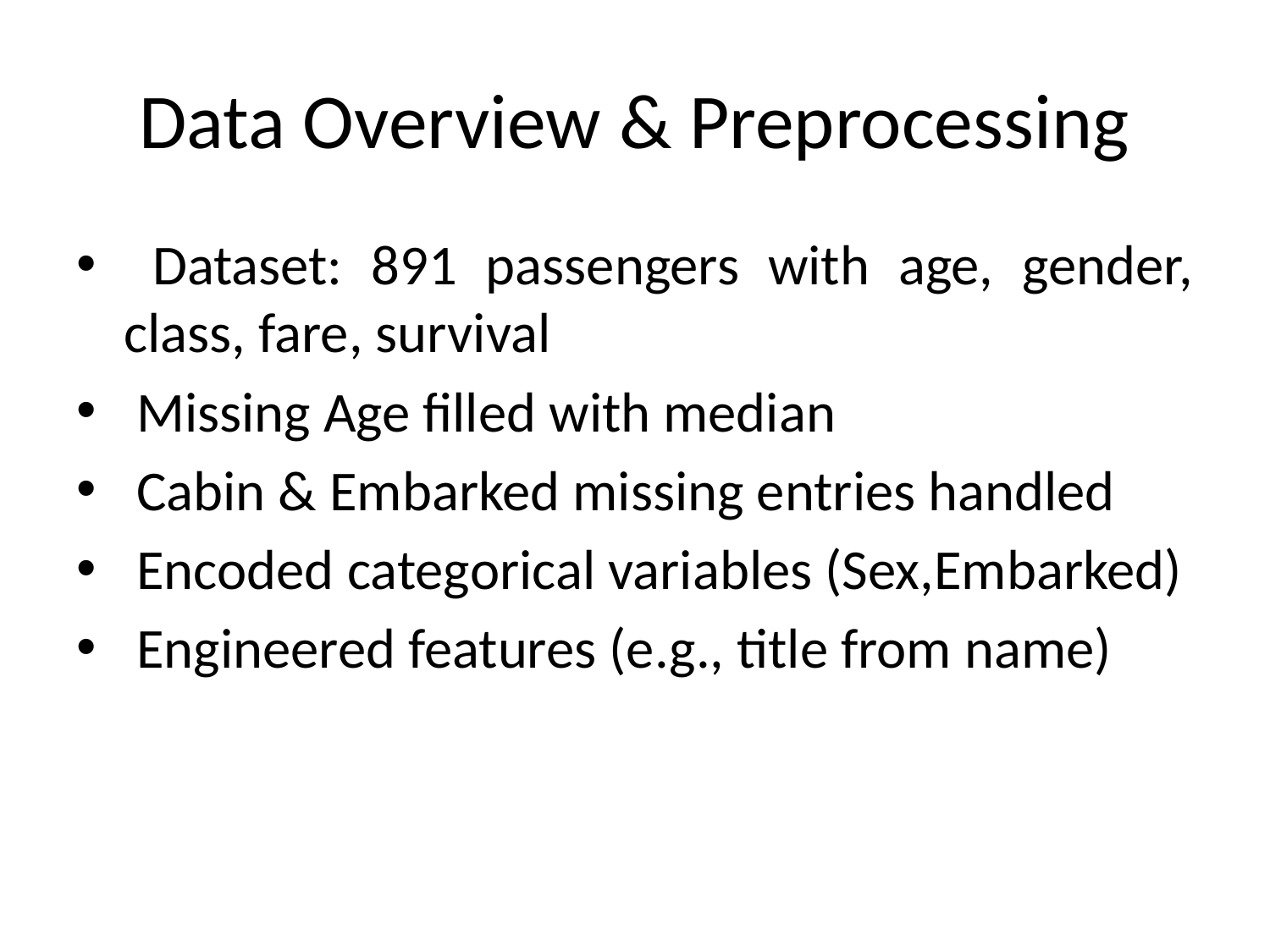

# Data Overview & Preprocessing
 Dataset: 891 passengers with age, gender, class, fare, survival
 Missing Age filled with median
 Cabin & Embarked missing entries handled
 Encoded categorical variables (Sex,Embarked)
 Engineered features (e.g., title from name)